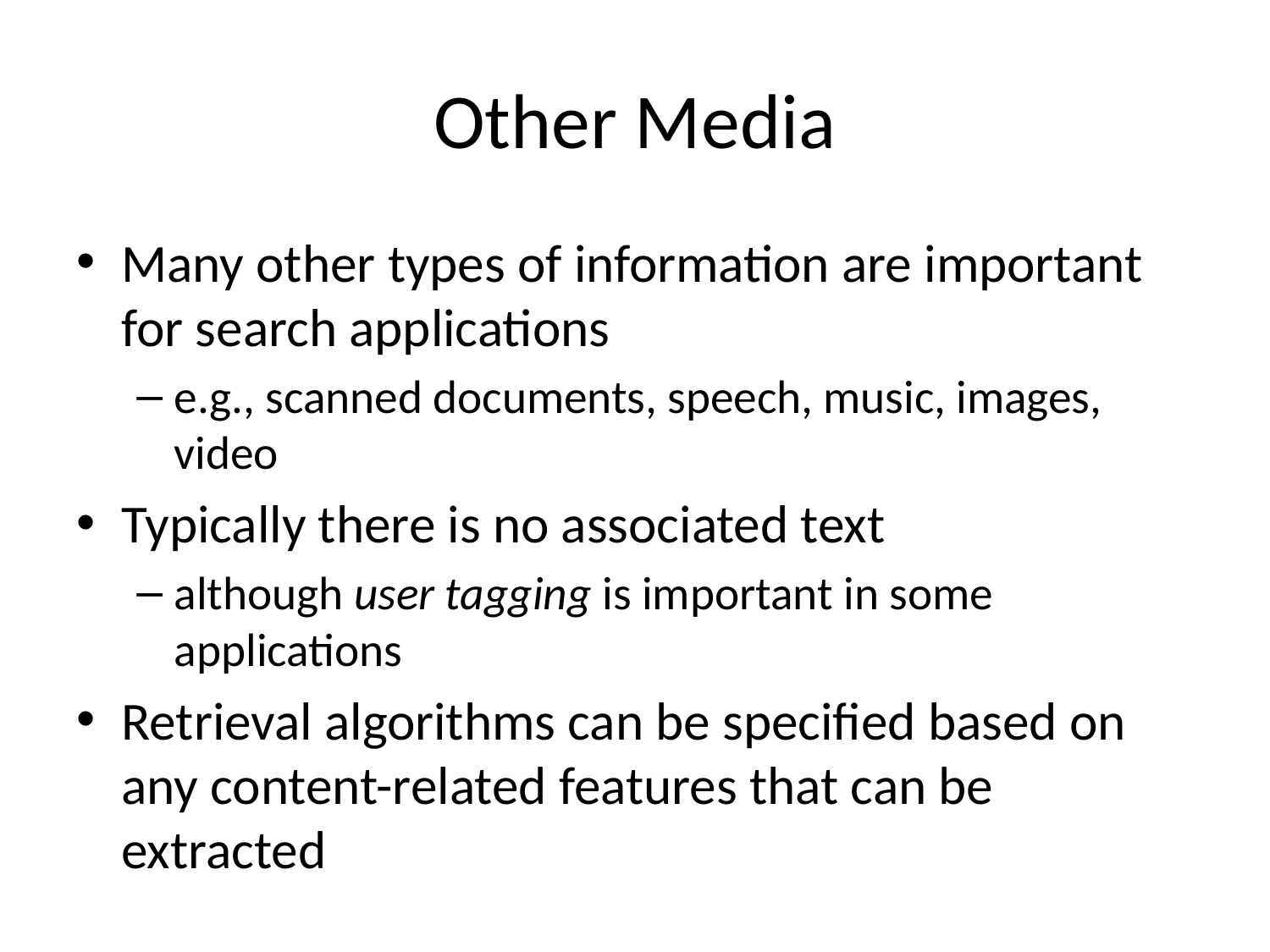

# Other Media
Many other types of information are important for search applications
e.g., scanned documents, speech, music, images, video
Typically there is no associated text
although user tagging is important in some applications
Retrieval algorithms can be specified based on any content-related features that can be extracted